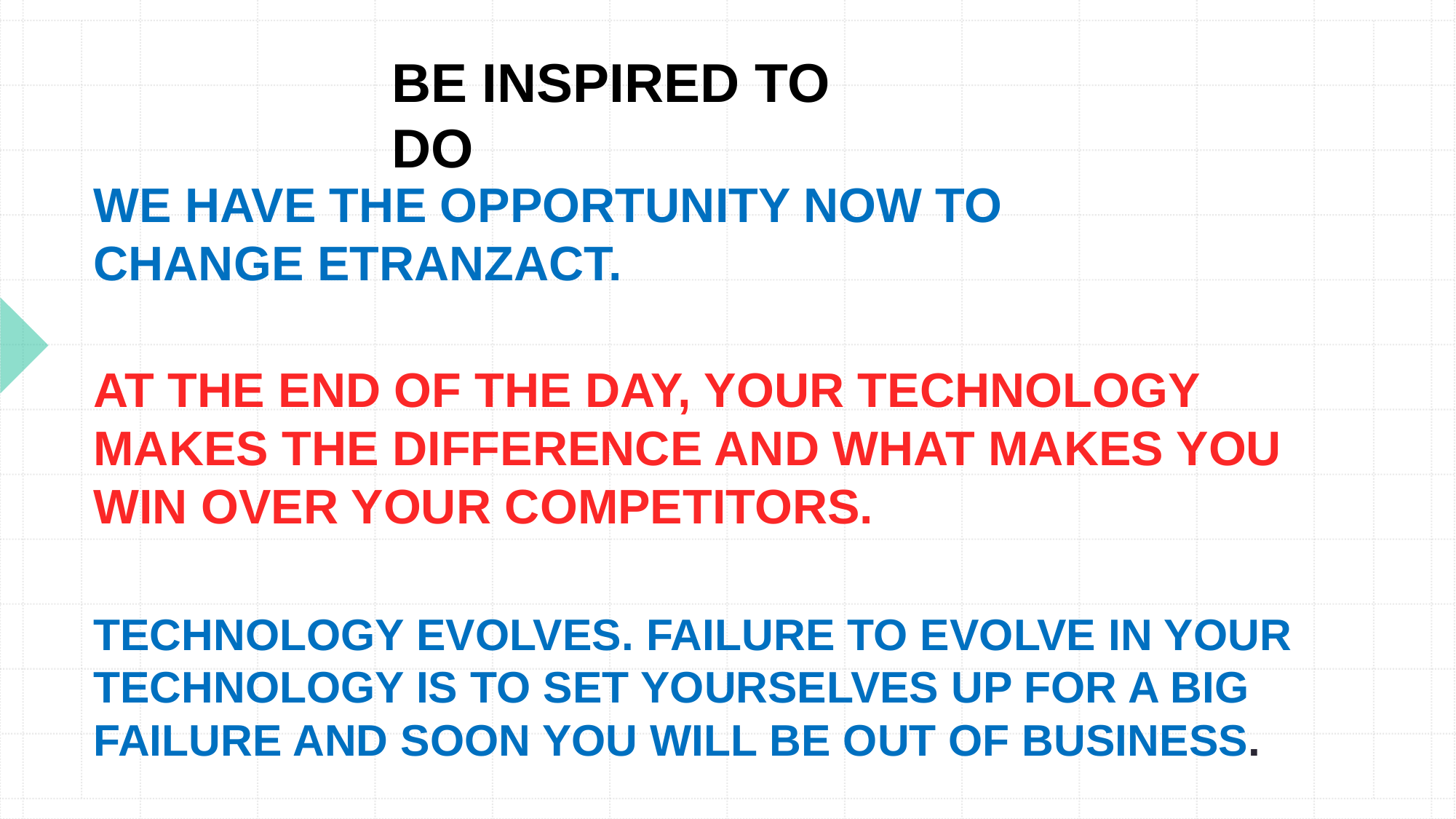

BE INSPIRED TO DO
# WE HAVE THE OPPORTUNITY NOW TO CHANGE ETRANZACT.
AT THE END OF THE DAY, YOUR TECHNOLOGY MAKES THE DIFFERENCE AND WHAT MAKES YOU WIN OVER YOUR COMPETITORS.
TECHNOLOGY EVOLVES. FAILURE TO EVOLVE IN YOUR TECHNOLOGY IS TO SET YOURSELVES UP FOR A BIG FAILURE AND SOON YOU WILL BE OUT OF BUSINESS.